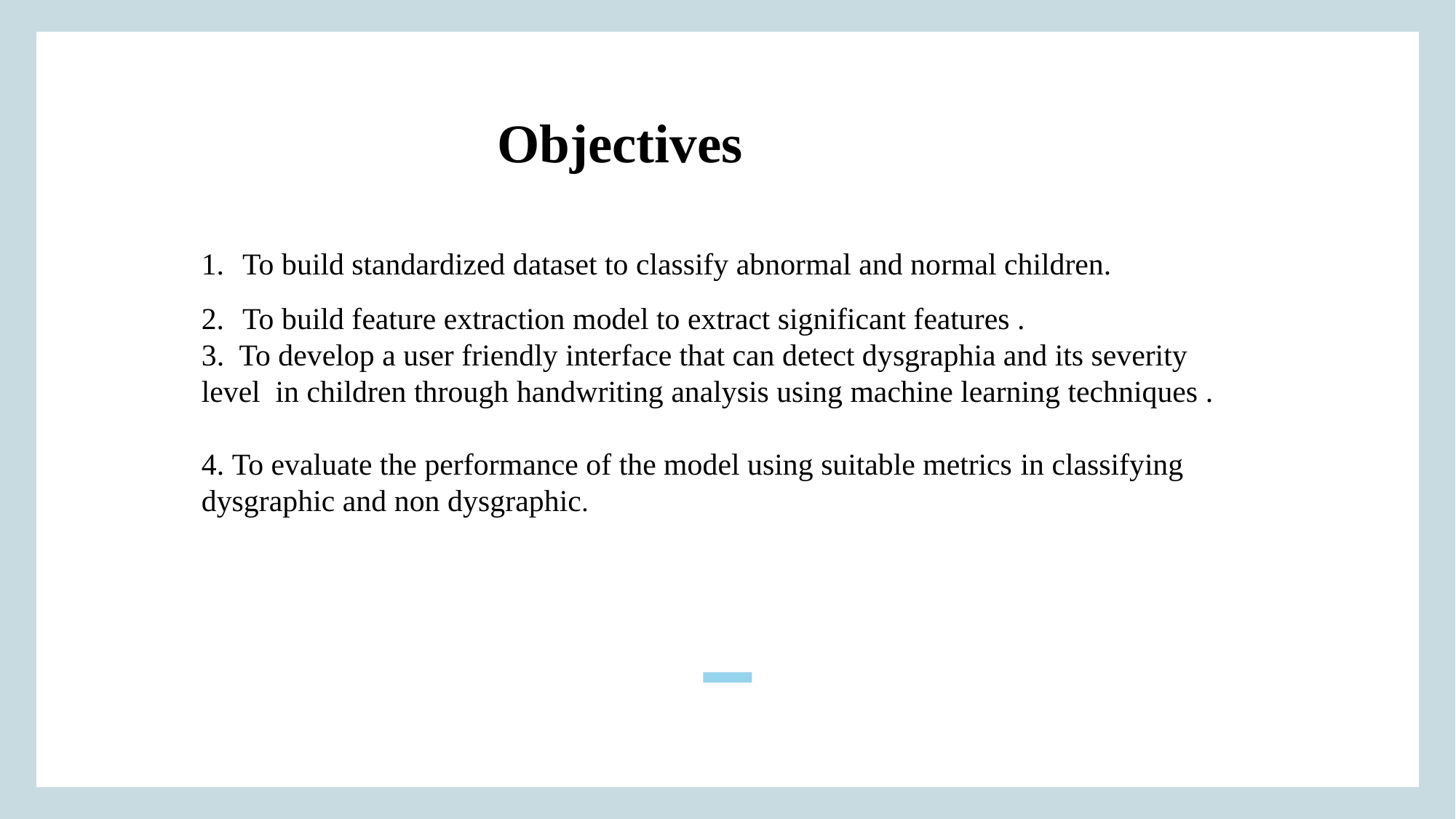

Objectives
To build standardized dataset to classify abnormal and normal children.
To build feature extraction model to extract significant features .
3.  To develop a user friendly interface that can detect dysgraphia and its severity level  in children through handwriting analysis using machine learning techniques .

4. To evaluate the performance of the model using suitable metrics in classifying dysgraphic and non dysgraphic.